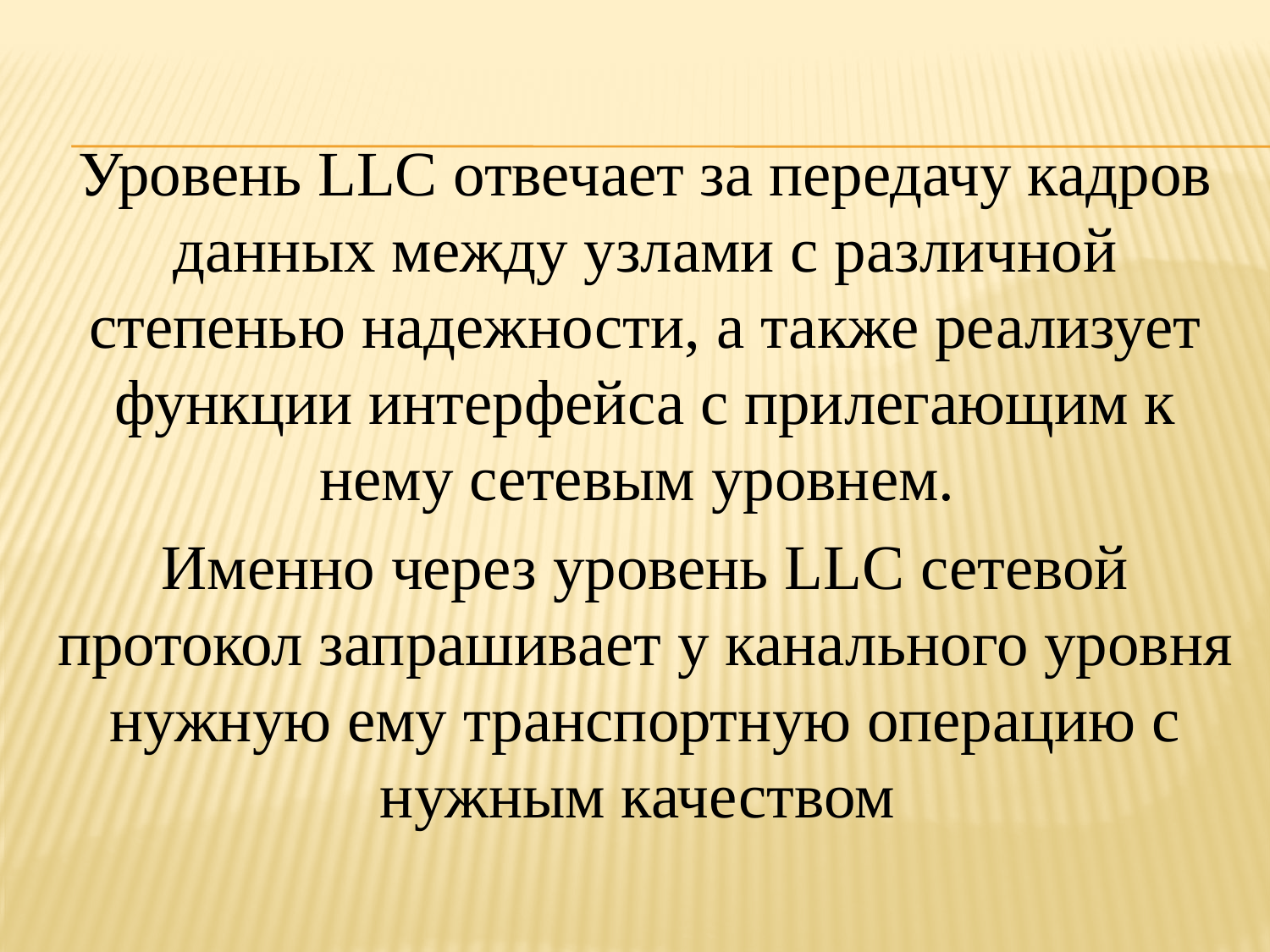

Уровень LLC отвечает за передачу кадров данных между узлами с различной степенью надежности, а также реализует функции интерфейса с прилегающим к нему сетевым уровнем.
Именно через уровень LLC сетевой протокол запрашивает у канального уровня нужную ему транспортную операцию с нужным качеством